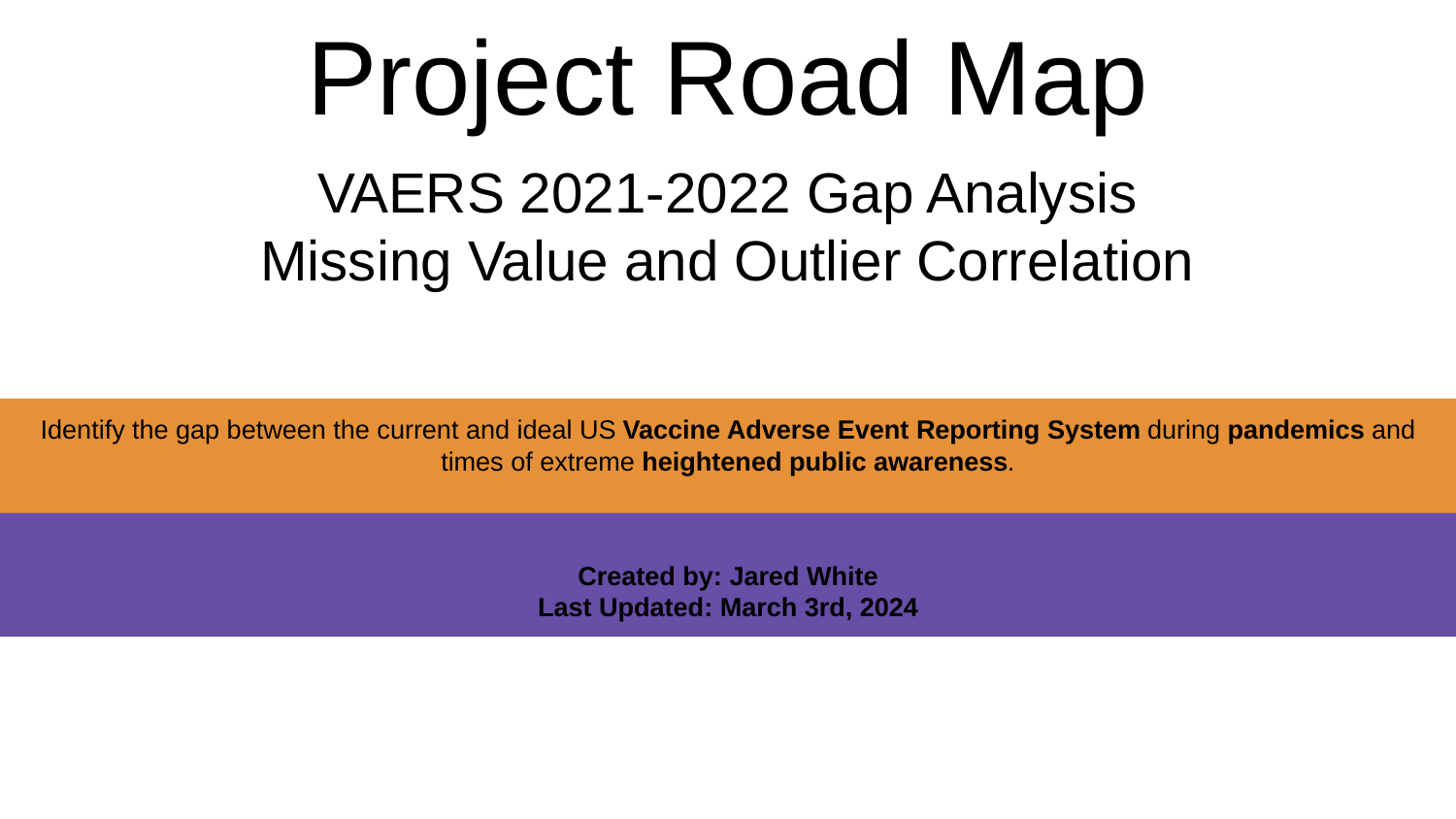

# Project Road Map
VAERS 2021-2022 Gap Analysis
Missing Value and Outlier Correlation
Identify the gap between the current and ideal US Vaccine Adverse Event Reporting System during pandemics and times of extreme heightened public awareness.

Created by: Jared White
Last Updated: March 3rd, 2024

Created by: Jared White
Last Updated: March 3rd, 2024